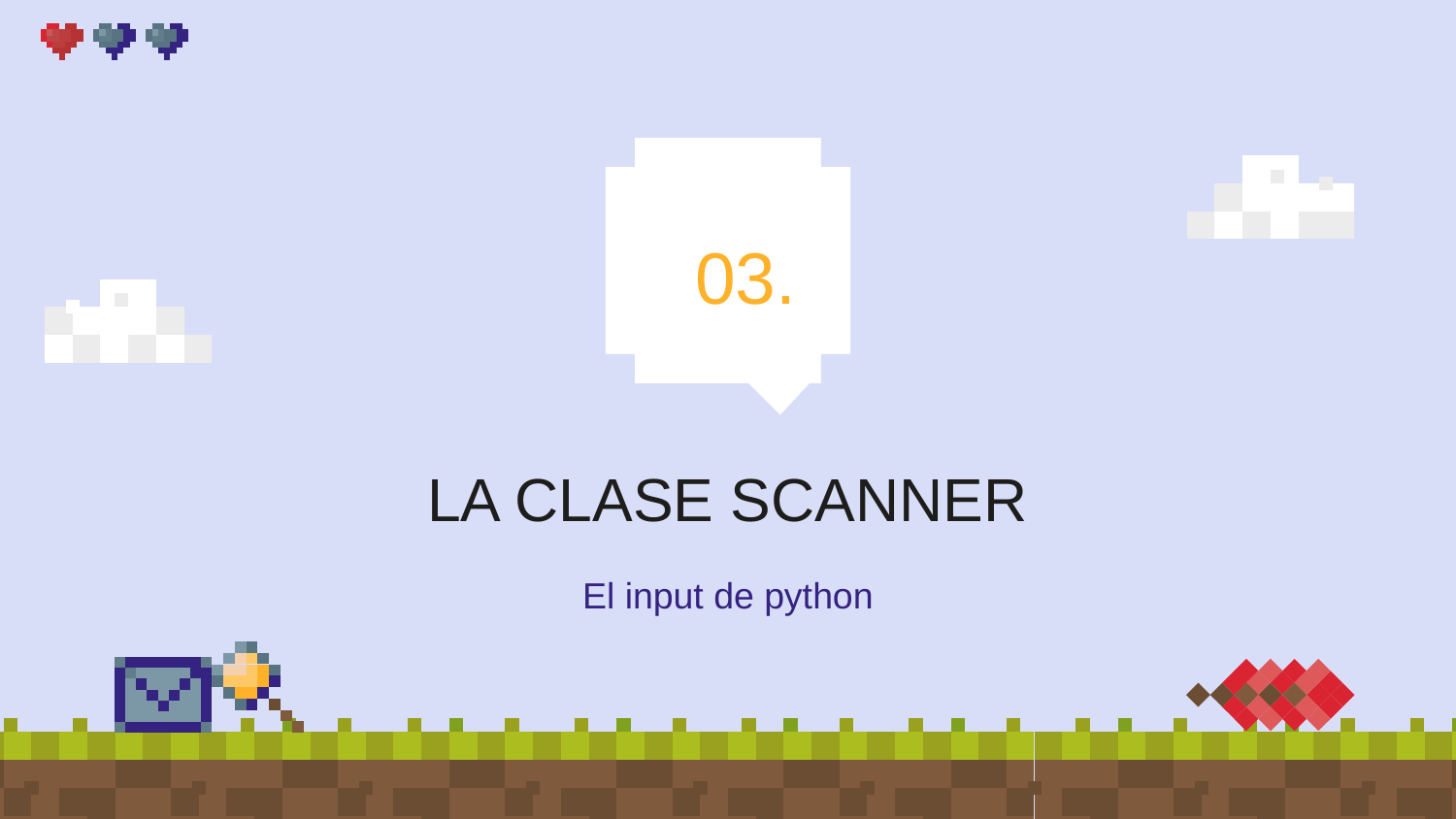

03.
# LA CLASE SCANNER
El input de python